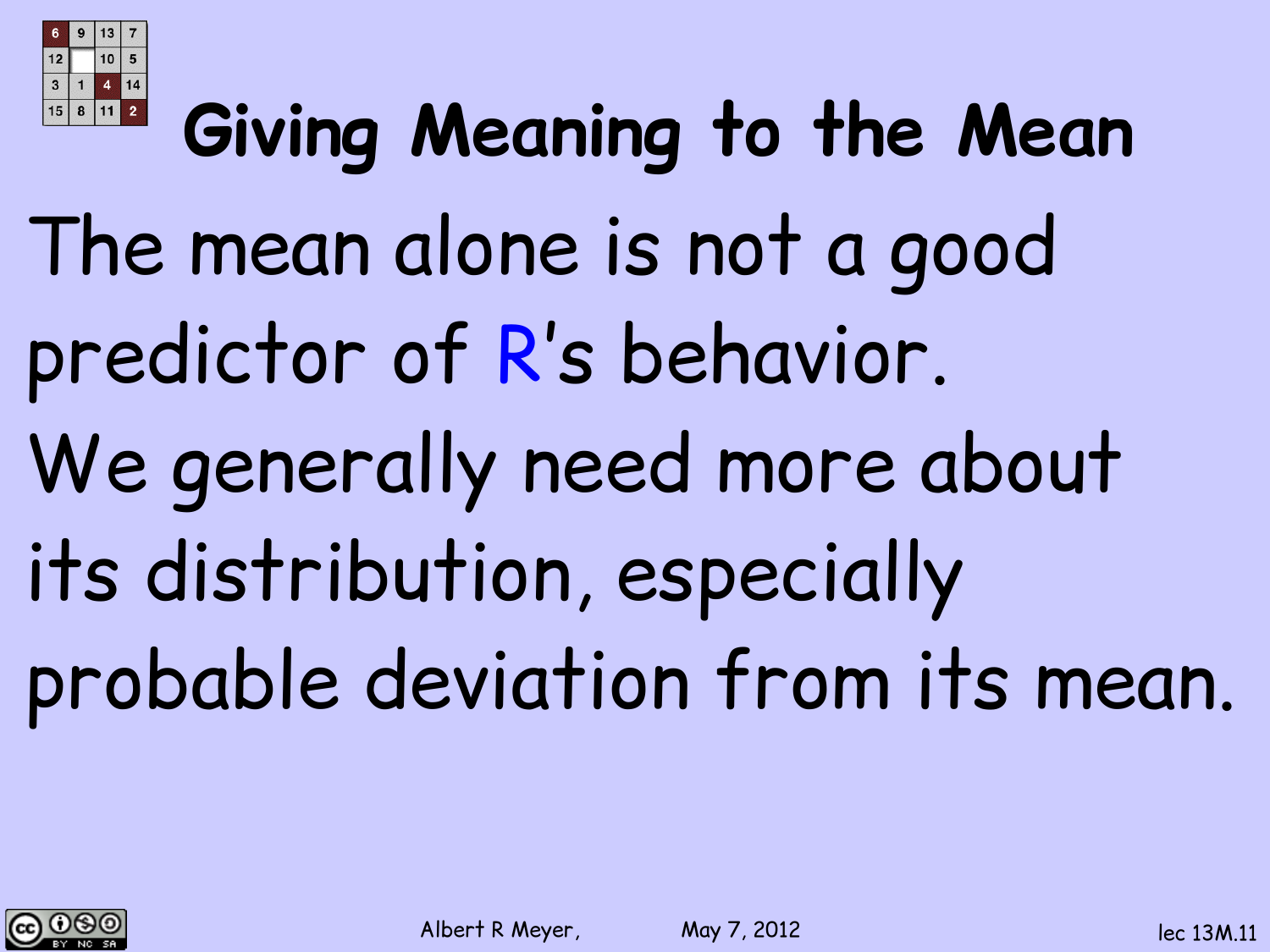

# Giving Meaning to the Mean
The mean alone is not a good
predictor of R’s behavior.
We generally need more about
its distribution, especially
probable deviation from its mean.